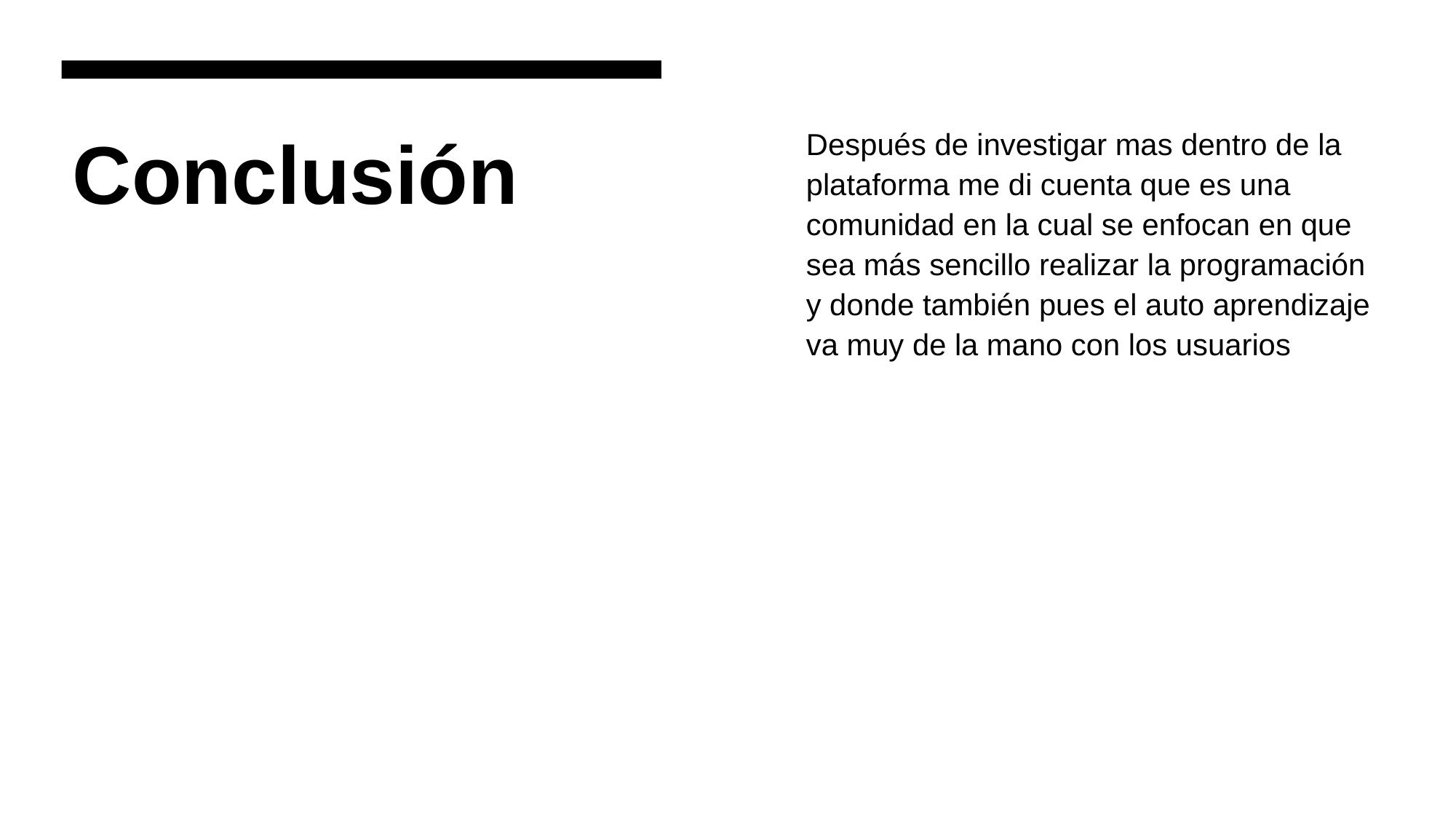

Después de investigar mas dentro de la plataforma me di cuenta que es una comunidad en la cual se enfocan en que sea más sencillo realizar la programación y donde también pues el auto aprendizaje va muy de la mano con los usuarios
# Conclusión